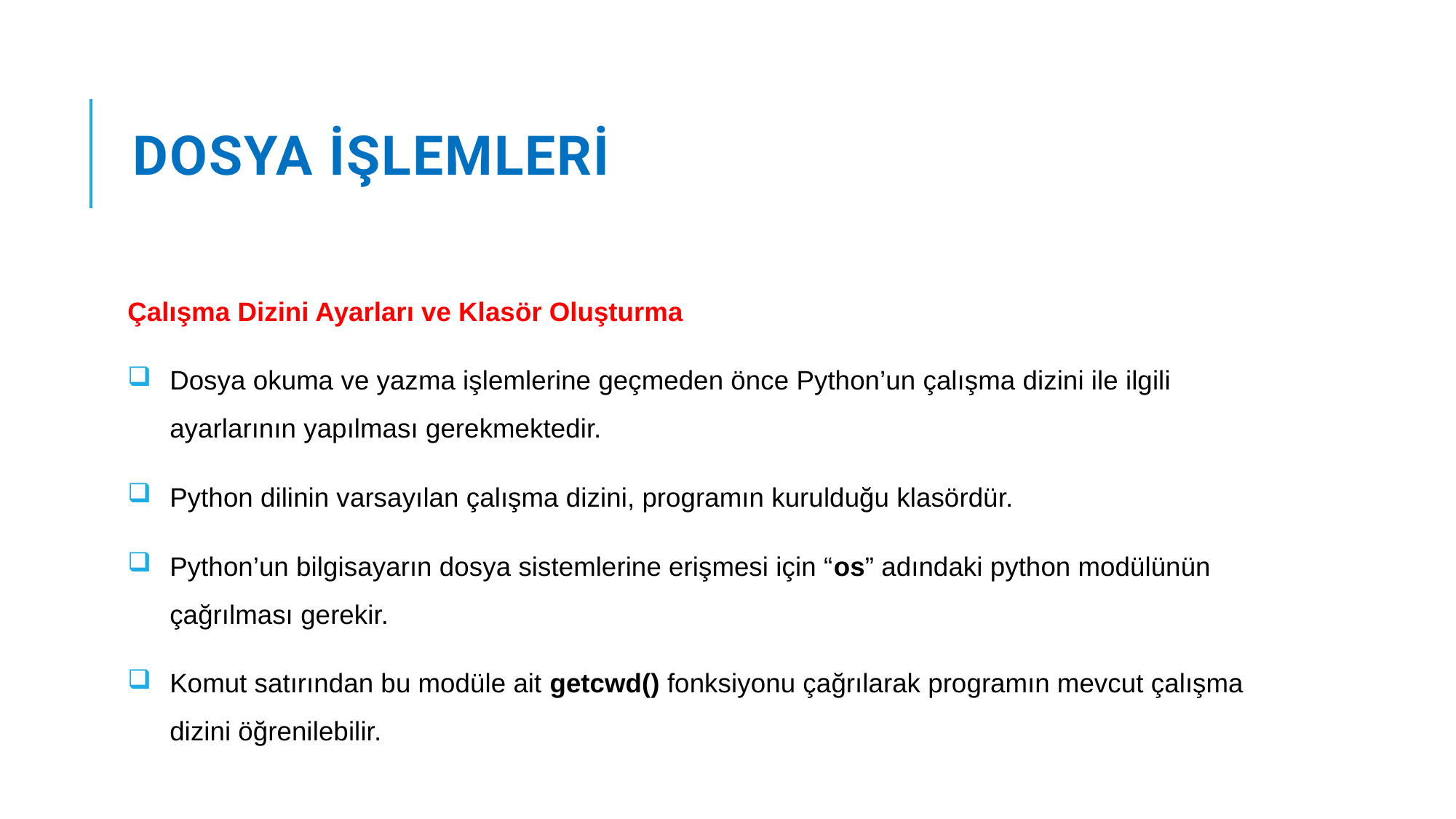

# Dosya işlemleri
Çalışma Dizini Ayarları ve Klasör Oluşturma
Dosya okuma ve yazma işlemlerine geçmeden önce Python’un çalışma dizini ile ilgili ayarlarının yapılması gerekmektedir.
Python dilinin varsayılan çalışma dizini, programın kurulduğu klasördür.
Python’un bilgisayarın dosya sistemlerine erişmesi için “os” adındaki python modülünün çağrılması gerekir.
Komut satırından bu modüle ait getcwd() fonksiyonu çağrılarak programın mevcut çalışma dizini öğrenilebilir.